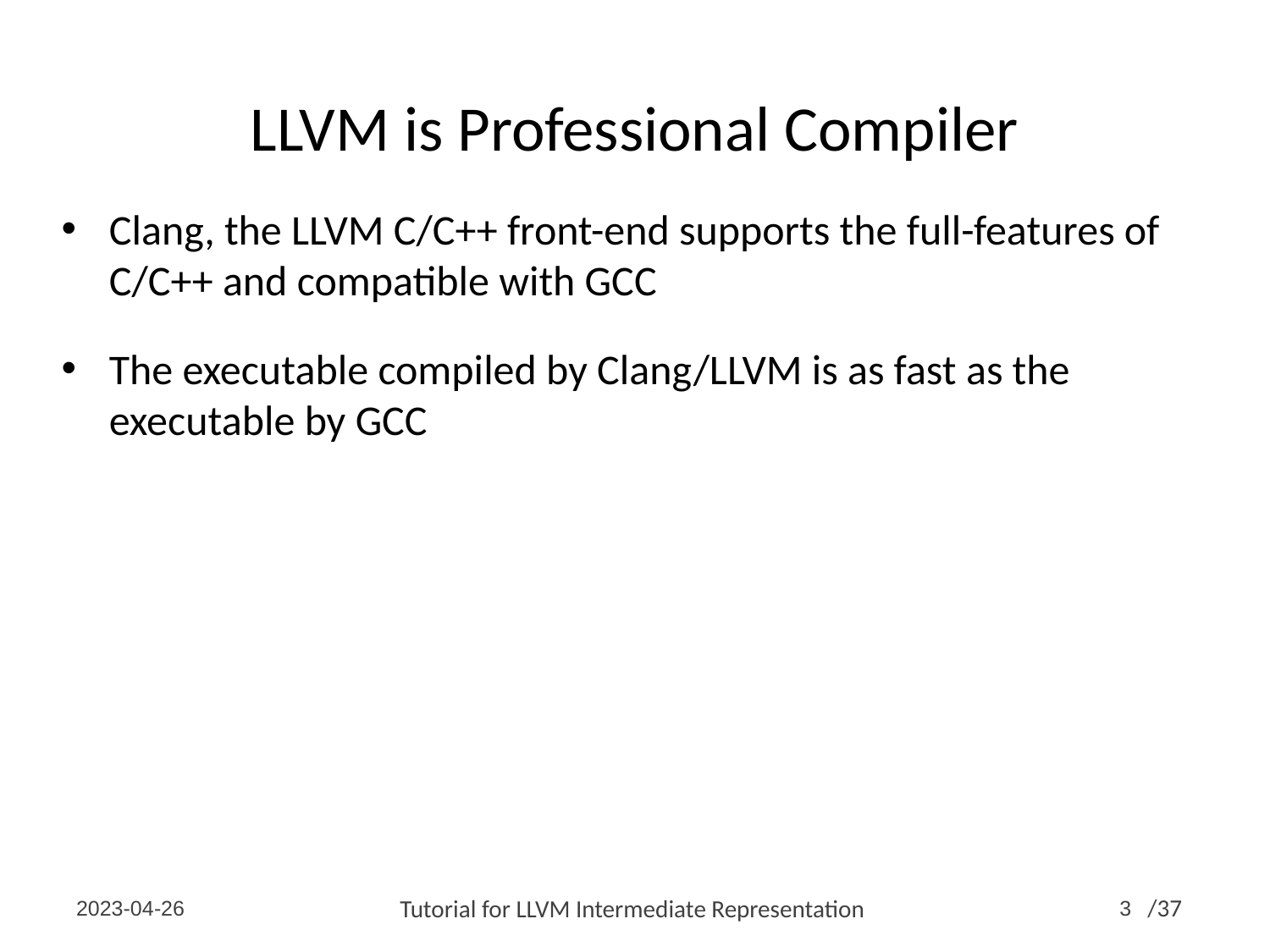

# LLVM is Professional Compiler
Clang, the LLVM C/C++ front-end supports the full-features of C/C++ and compatible with GCC

The executable compiled by Clang/LLVM is as fast as the executable by GCC

2023-04-26
Tutorial for LLVM Intermediate Representation
3